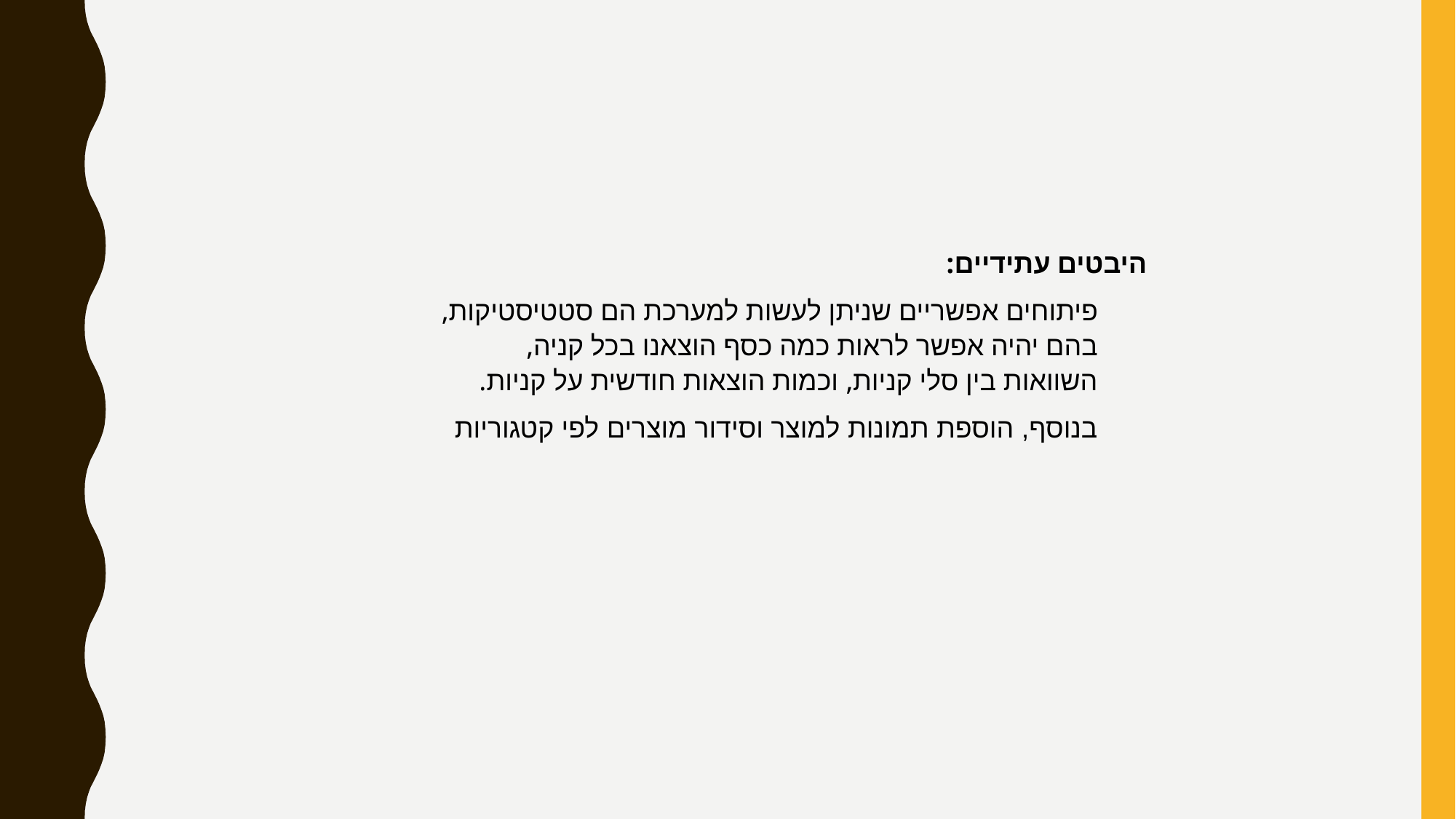

היבטים עתידיים:
פיתוחים אפשריים שניתן לעשות למערכת הם סטטיסטיקות, בהם יהיה אפשר לראות כמה כסף הוצאנו בכל קניה, השוואות בין סלי קניות, וכמות הוצאות חודשית על קניות.
בנוסף, הוספת תמונות למוצר וסידור מוצרים לפי קטגוריות